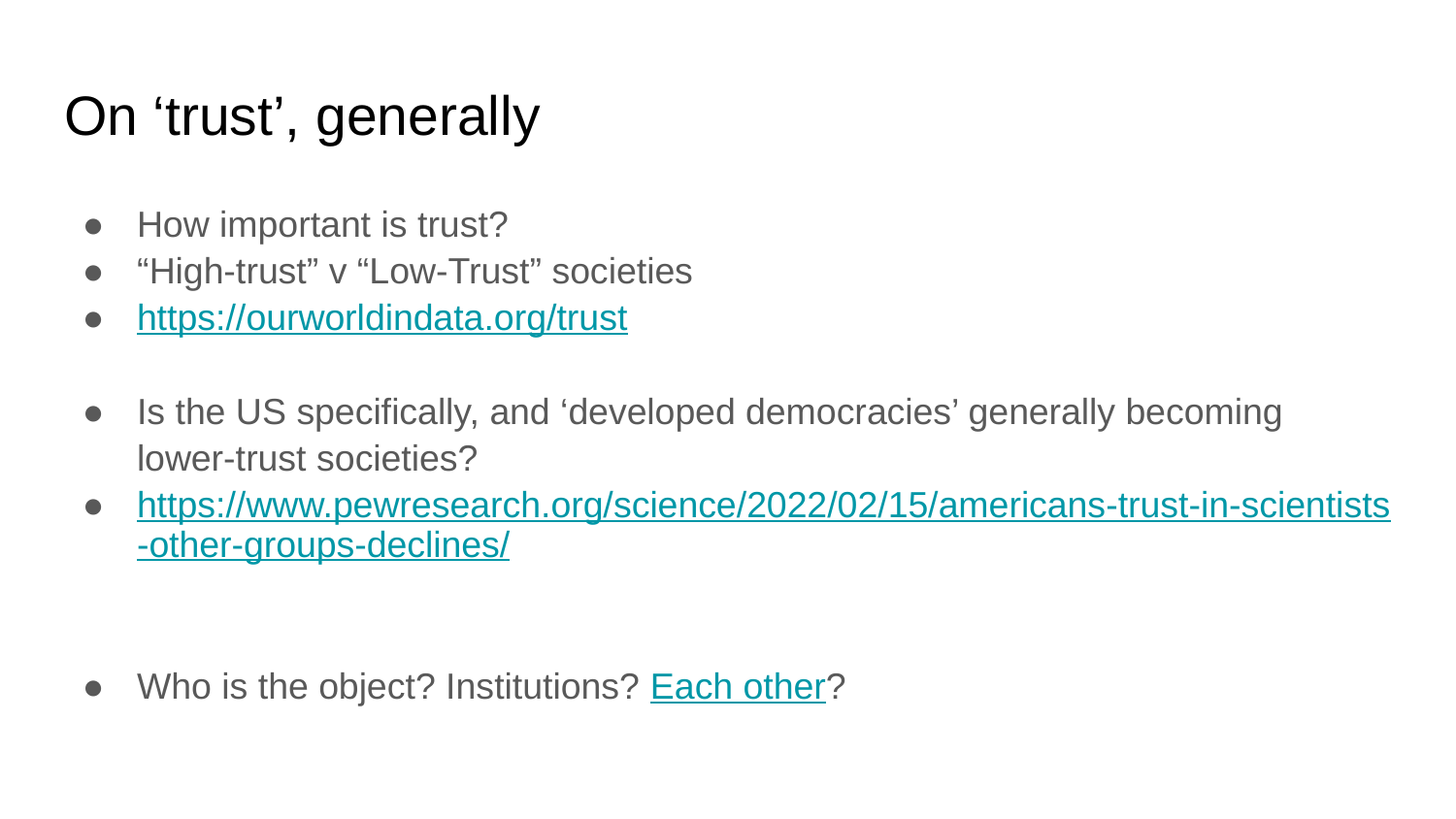

# On ‘trust’, generally
How important is trust?
“High-trust” v “Low-Trust” societies
https://ourworldindata.org/trust

Is the US specifically, and ‘developed democracies’ generally becoming lower-trust societies?
https://www.pewresearch.org/science/2022/02/15/americans-trust-in-scientists-other-groups-declines/

Who is the object? Institutions? Each other?